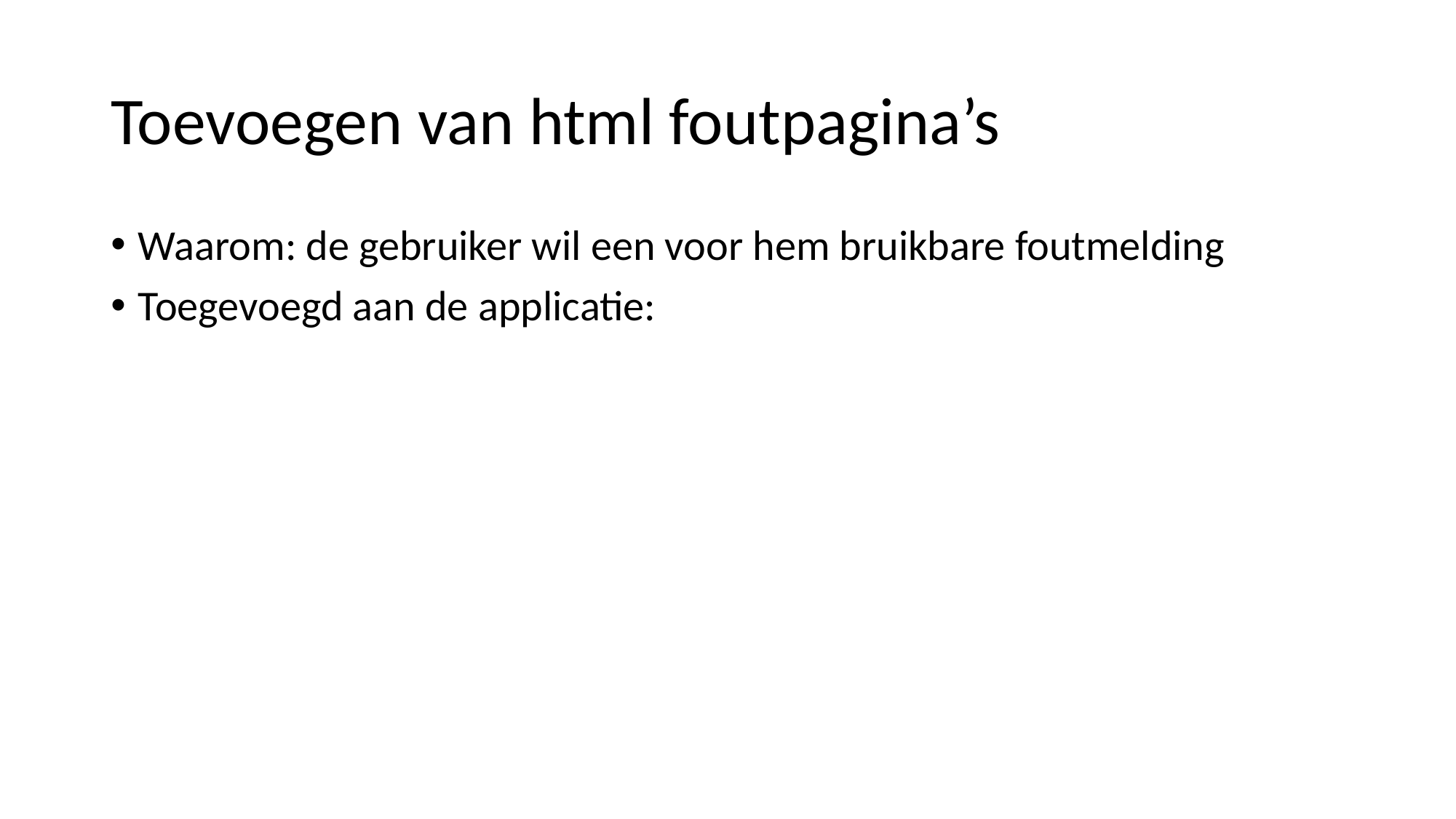

# Toevoegen van html foutpagina’s
Waarom: de gebruiker wil een voor hem bruikbare foutmelding
Toegevoegd aan de applicatie: